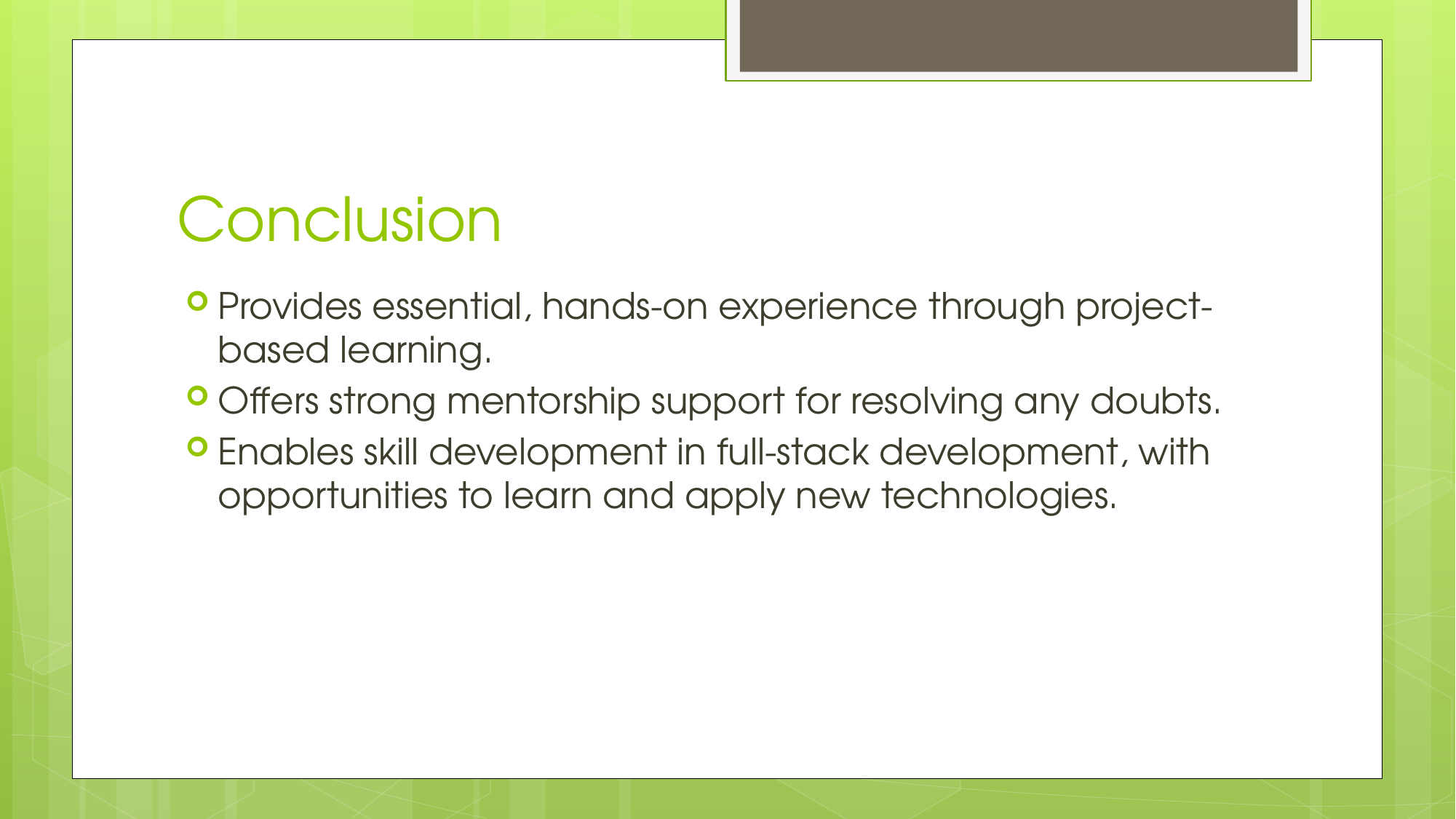

# Conclusion
Provides essential, hands-on experience through project-based learning.
Offers strong mentorship support for resolving any doubts.
Enables skill development in full-stack development, with opportunities to learn and apply new technologies.